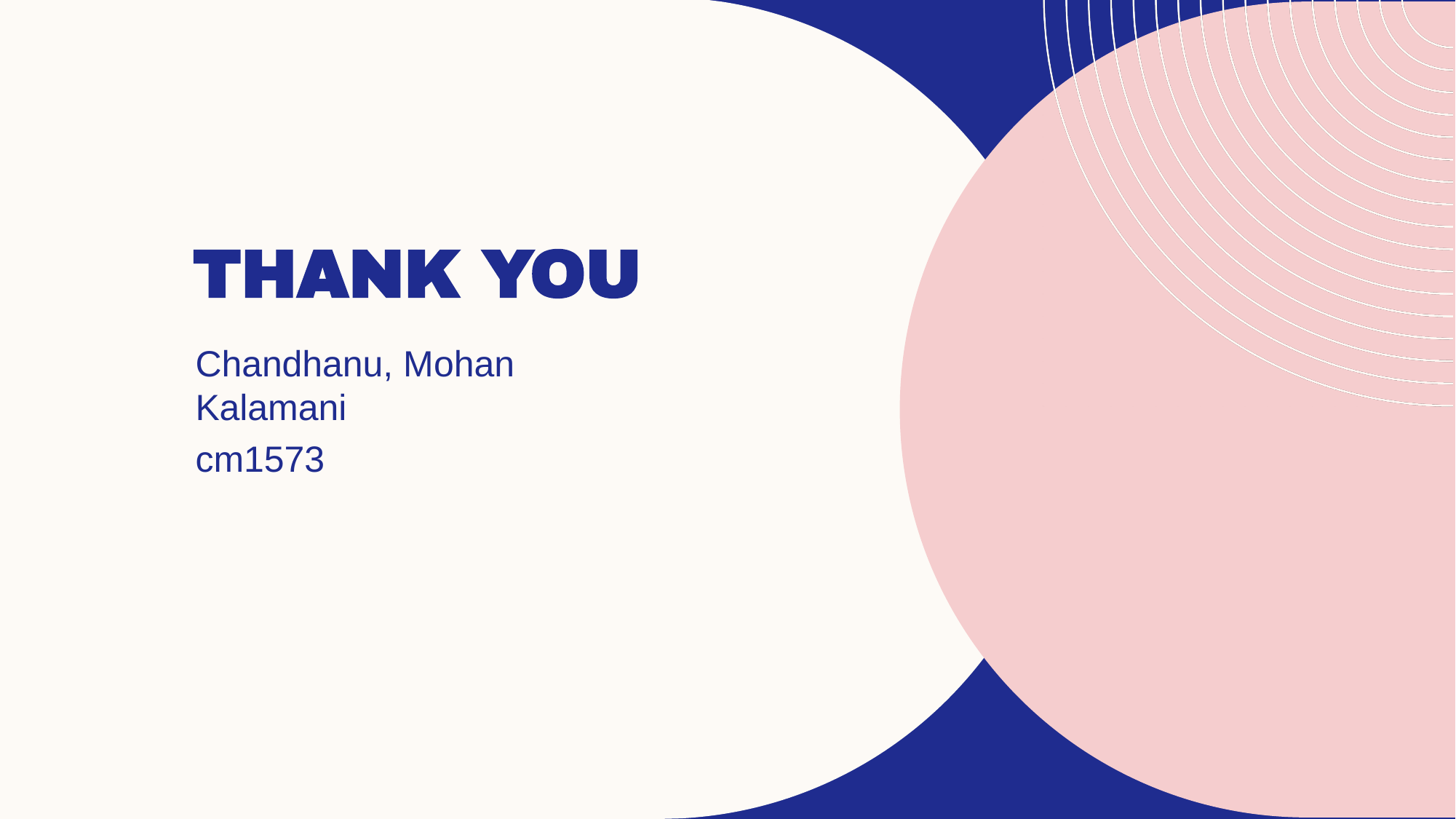

# THANK YOU
Chandhanu, Mohan Kalamani
cm1573